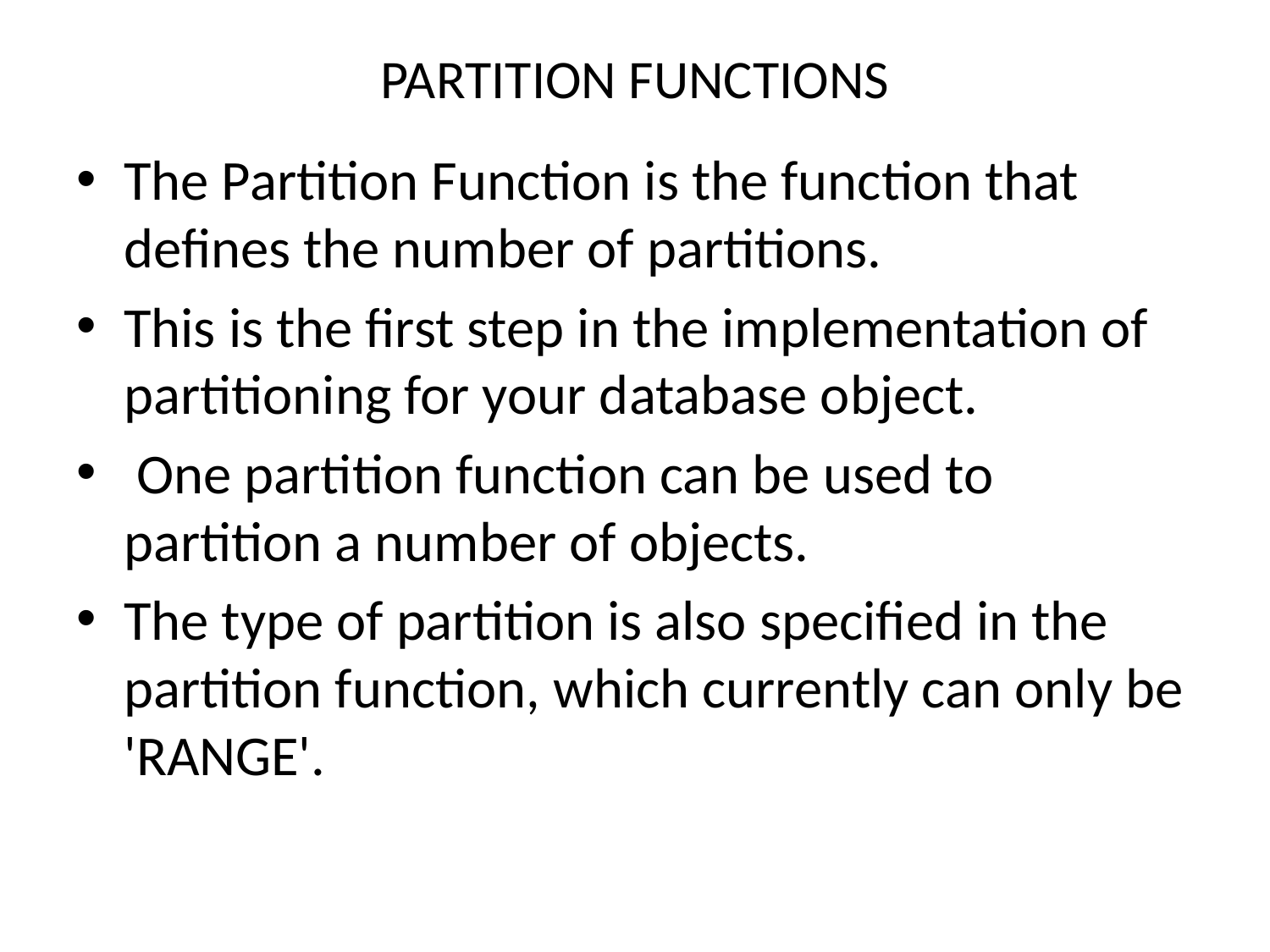

# PARTITION FUNCTIONS
The Partition Function is the function that defines the number of partitions.
This is the first step in the implementation of partitioning for your database object.
 One partition function can be used to partition a number of objects.
The type of partition is also specified in the partition function, which currently can only be 'RANGE'.